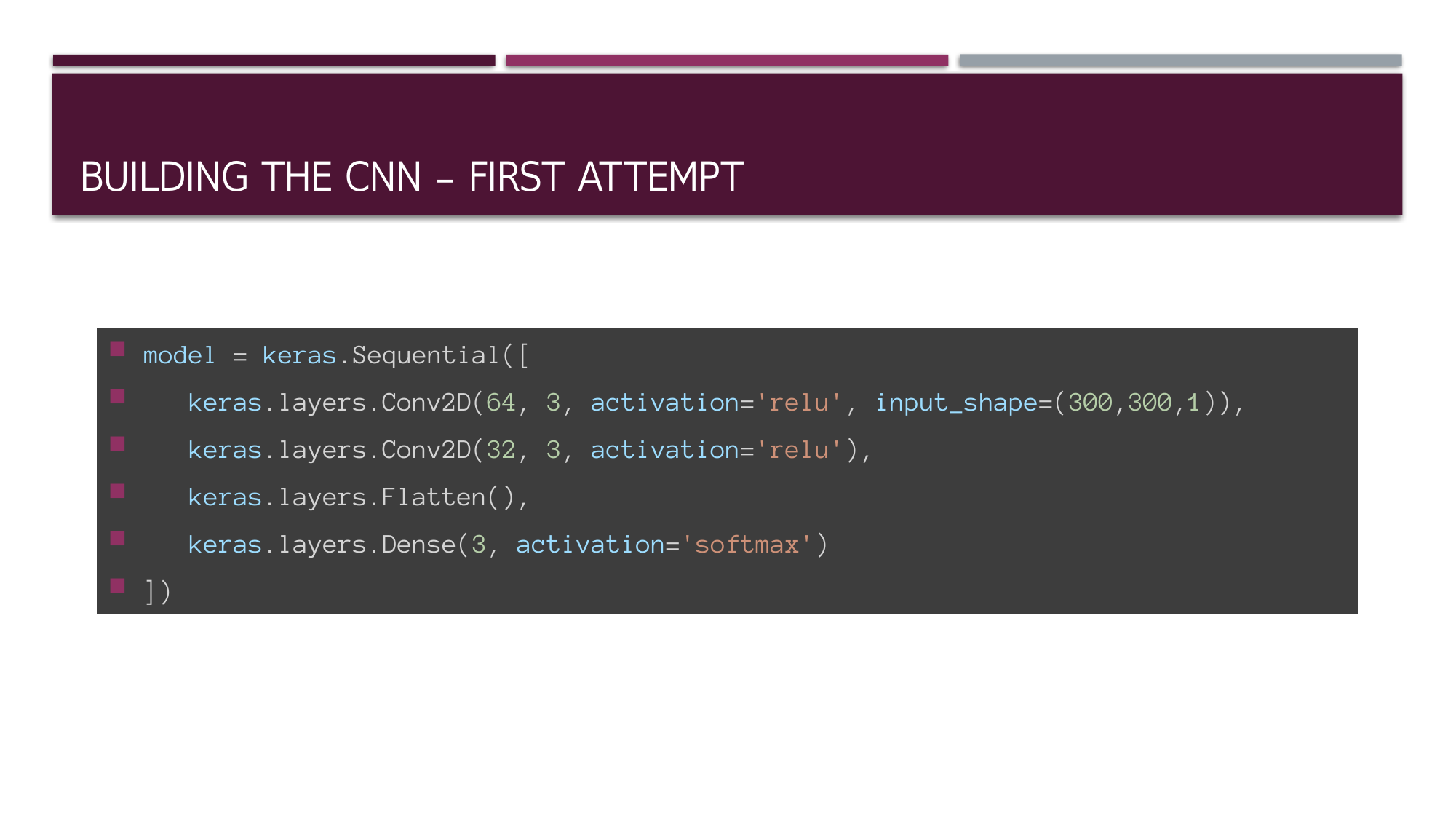

# Building the cnn – First attempt
model = keras.Sequential([
   keras.layers.Conv2D(64, 3, activation='relu', input_shape=(300,300,1)),
   keras.layers.Conv2D(32, 3, activation='relu'),
   keras.layers.Flatten(),
   keras.layers.Dense(3, activation='softmax')
])